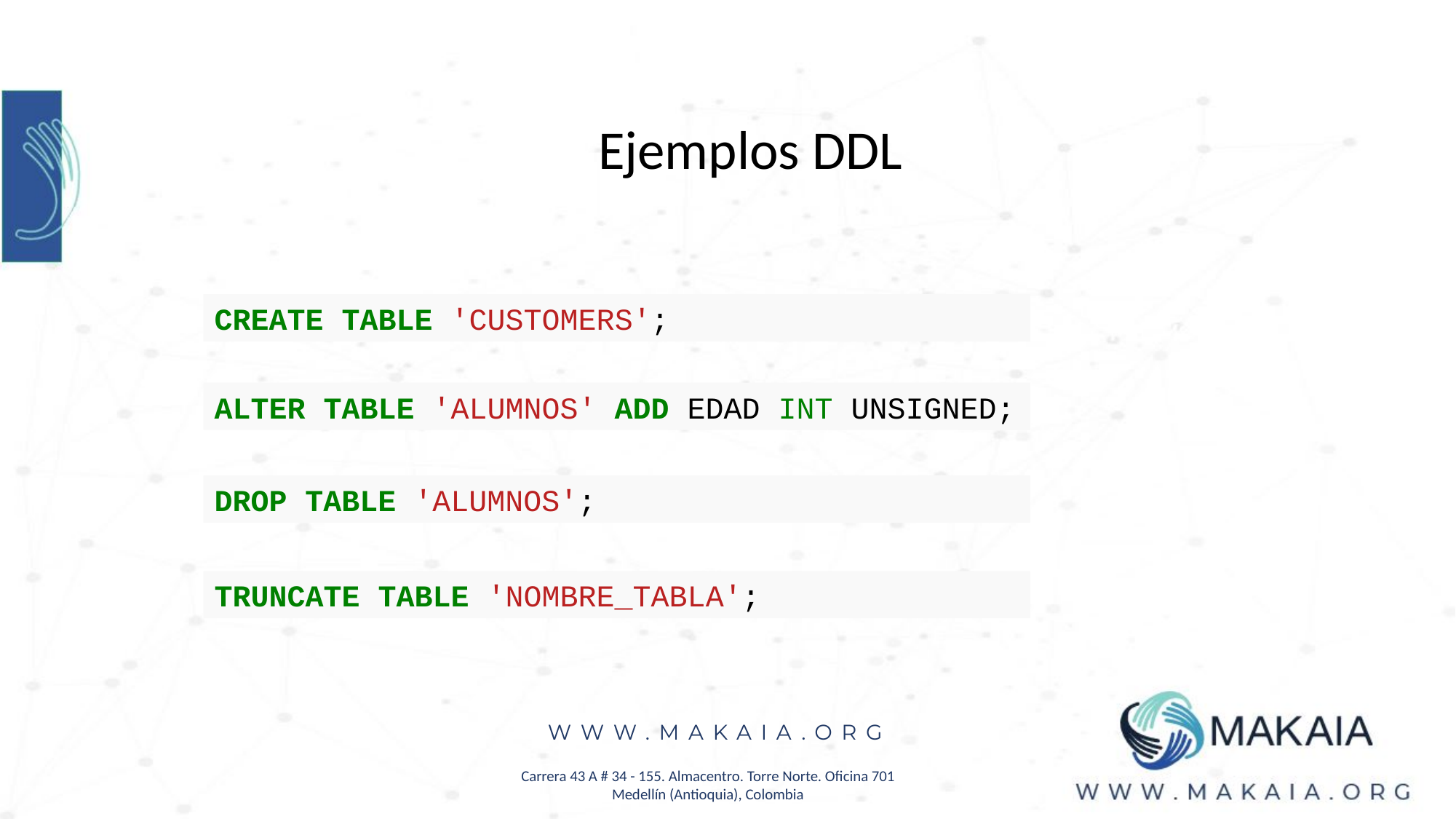

Ejemplos DDL
CREATE TABLE 'CUSTOMERS';

ALTER TABLE 'ALUMNOS' ADD EDAD INT UNSIGNED;
DROP TABLE 'ALUMNOS';
TRUNCATE TABLE 'NOMBRE_TABLA';
WWW.MAKAIA.ORG
Carrera 43 A # 34 - 155. Almacentro. Torre Norte. Oficina 701
Medellín (Antioquia), Colombia